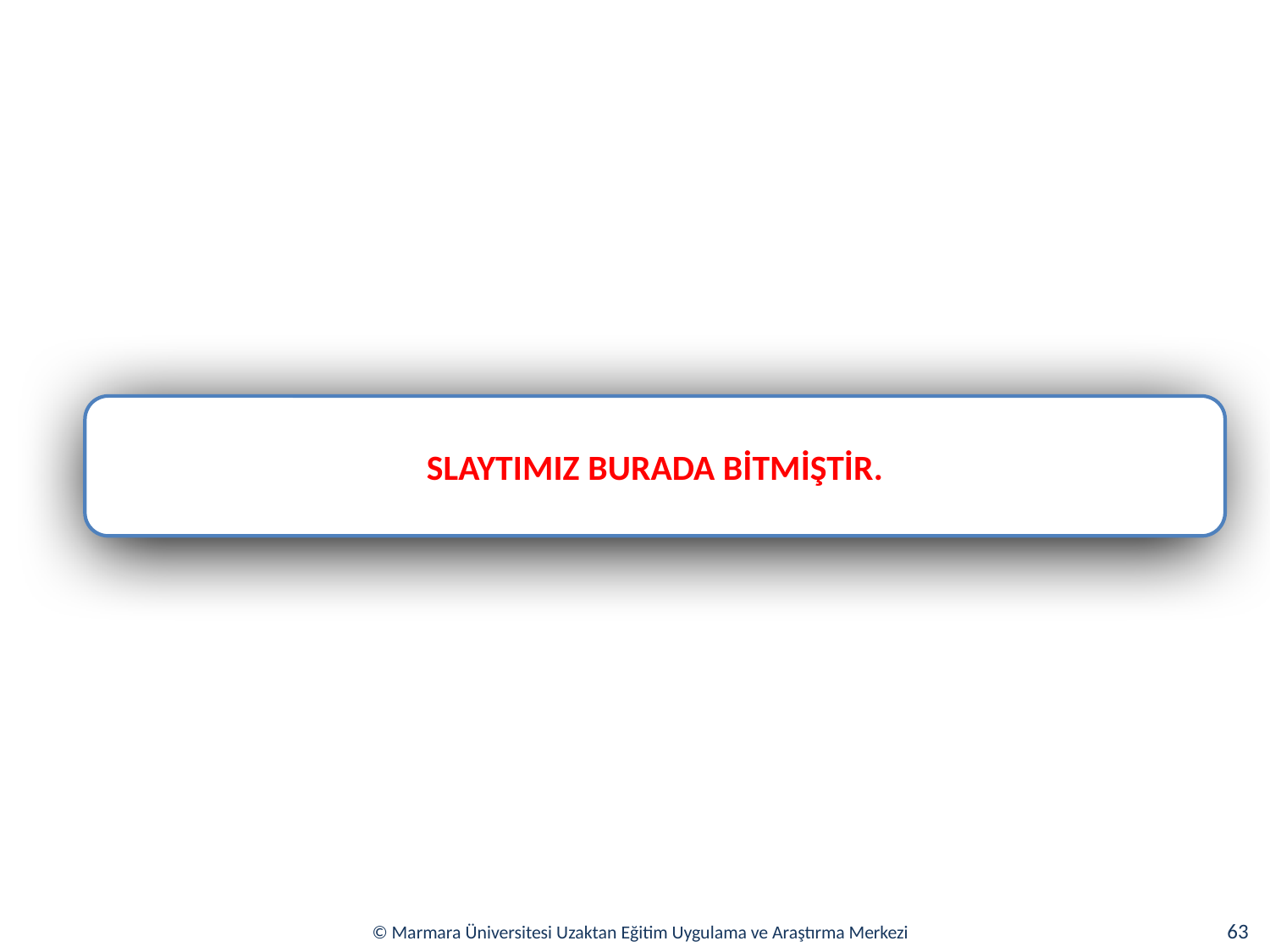

SLAYTIMIZ BURADA BİTMİŞTİR.
63
© Marmara Üniversitesi Uzaktan Eğitim Uygulama ve Araştırma Merkezi